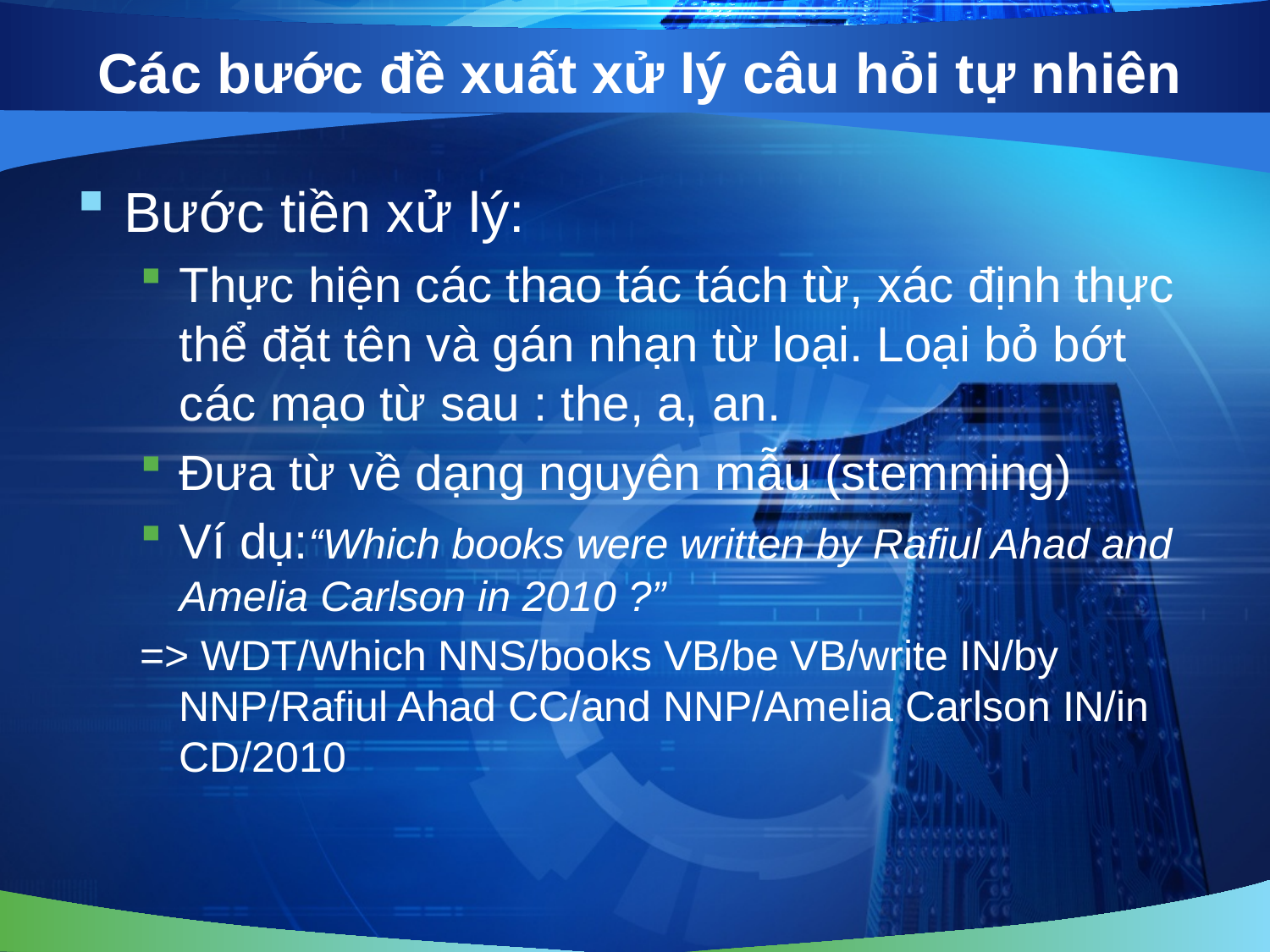

# Các bước đề xuất xử lý câu hỏi tự nhiên
Bước tiền xử lý:
Thực hiện các thao tác tách từ, xác định thực thể đặt tên và gán nhạn từ loại. Loại bỏ bớt các mạo từ sau : the, a, an.
Đưa từ về dạng nguyên mẫu (stemming)
Ví dụ:“Which books were written by Rafiul Ahad and Amelia Carlson in 2010 ?”
=> WDT/Which NNS/books VB/be VB/write IN/by NNP/Rafiul Ahad CC/and NNP/Amelia Carlson IN/in CD/2010